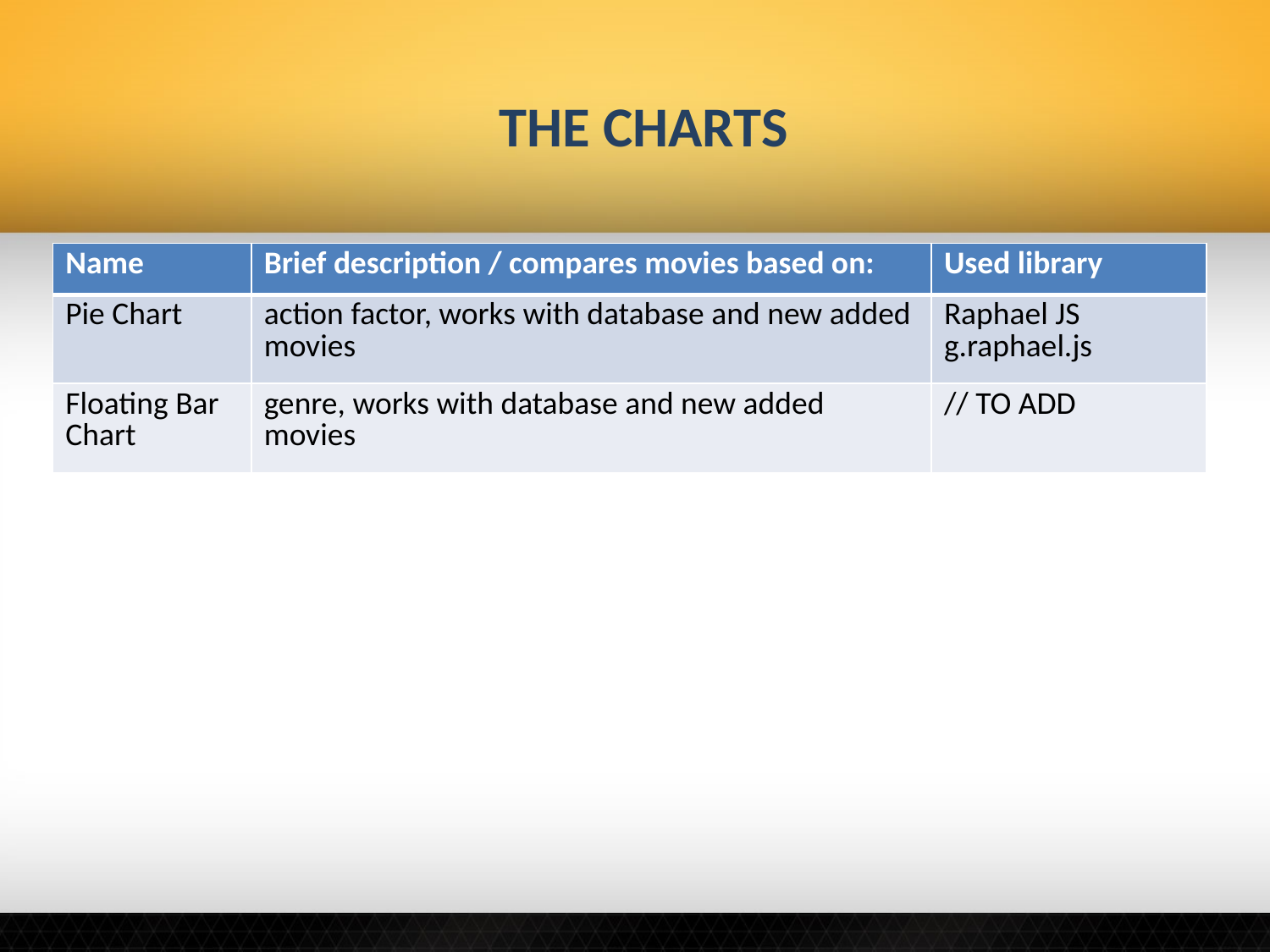

THE CHARTS
| Name | Brief description / compares movies based on: | Used library |
| --- | --- | --- |
| Pie Chart | action factor, works with database and new added movies | Raphael JS  g.raphael.js |
| Floating Bar Chart | genre, works with database and new added movies | // TO ADD |